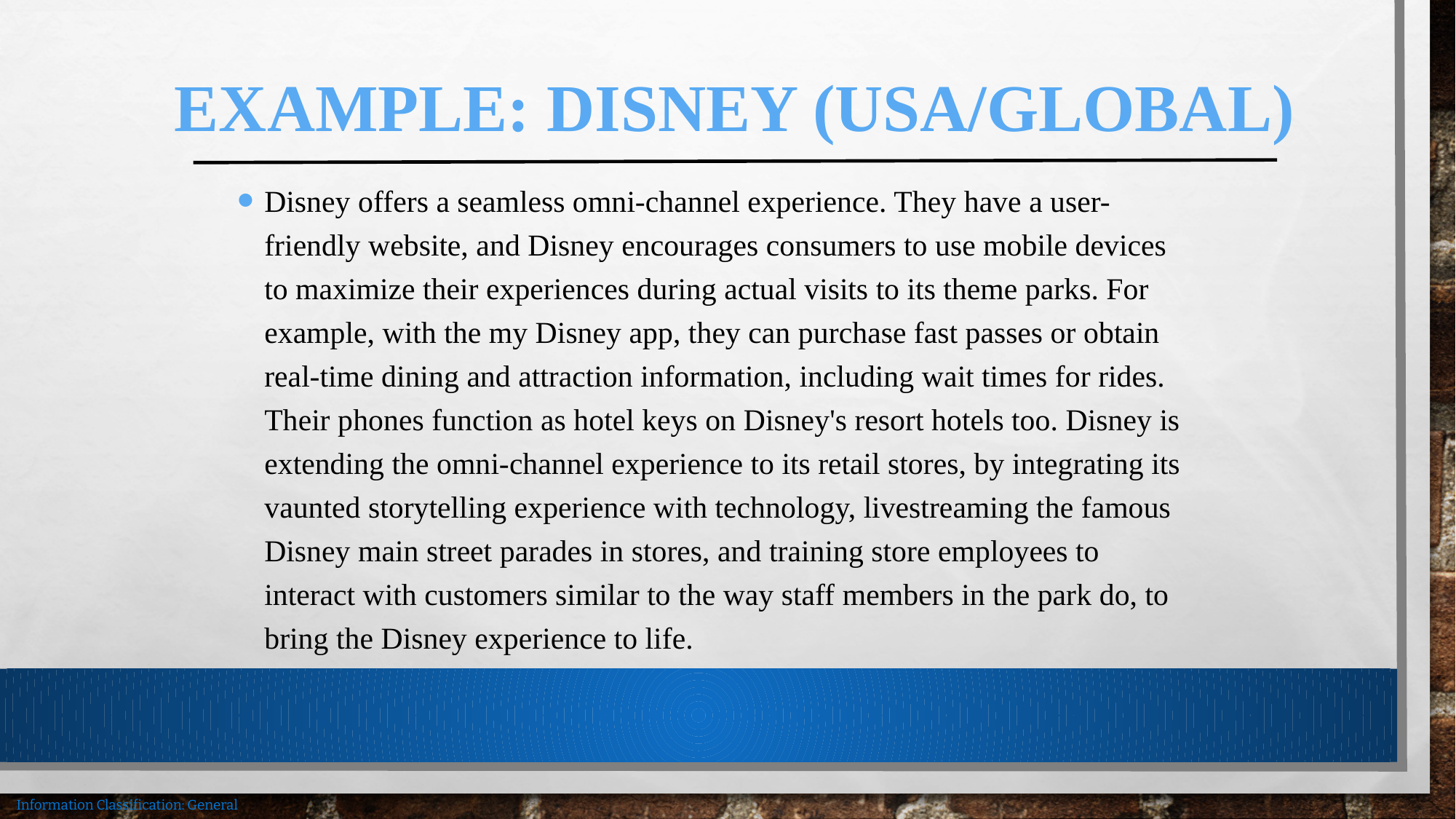

# Example: Disney (USA/Global)
Disney offers a seamless omni-channel experience. They have a user-friendly website, and Disney encourages consumers to use mobile devices to maximize their experiences during actual visits to its theme parks. For example, with the my Disney app, they can purchase fast passes or obtain real-time dining and attraction information, including wait times for rides. Their phones function as hotel keys on Disney's resort hotels too. Disney is extending the omni-channel experience to its retail stores, by integrating its vaunted storytelling experience with technology, livestreaming the famous Disney main street parades in stores, and training store employees to interact with customers similar to the way staff members in the park do, to bring the Disney experience to life.